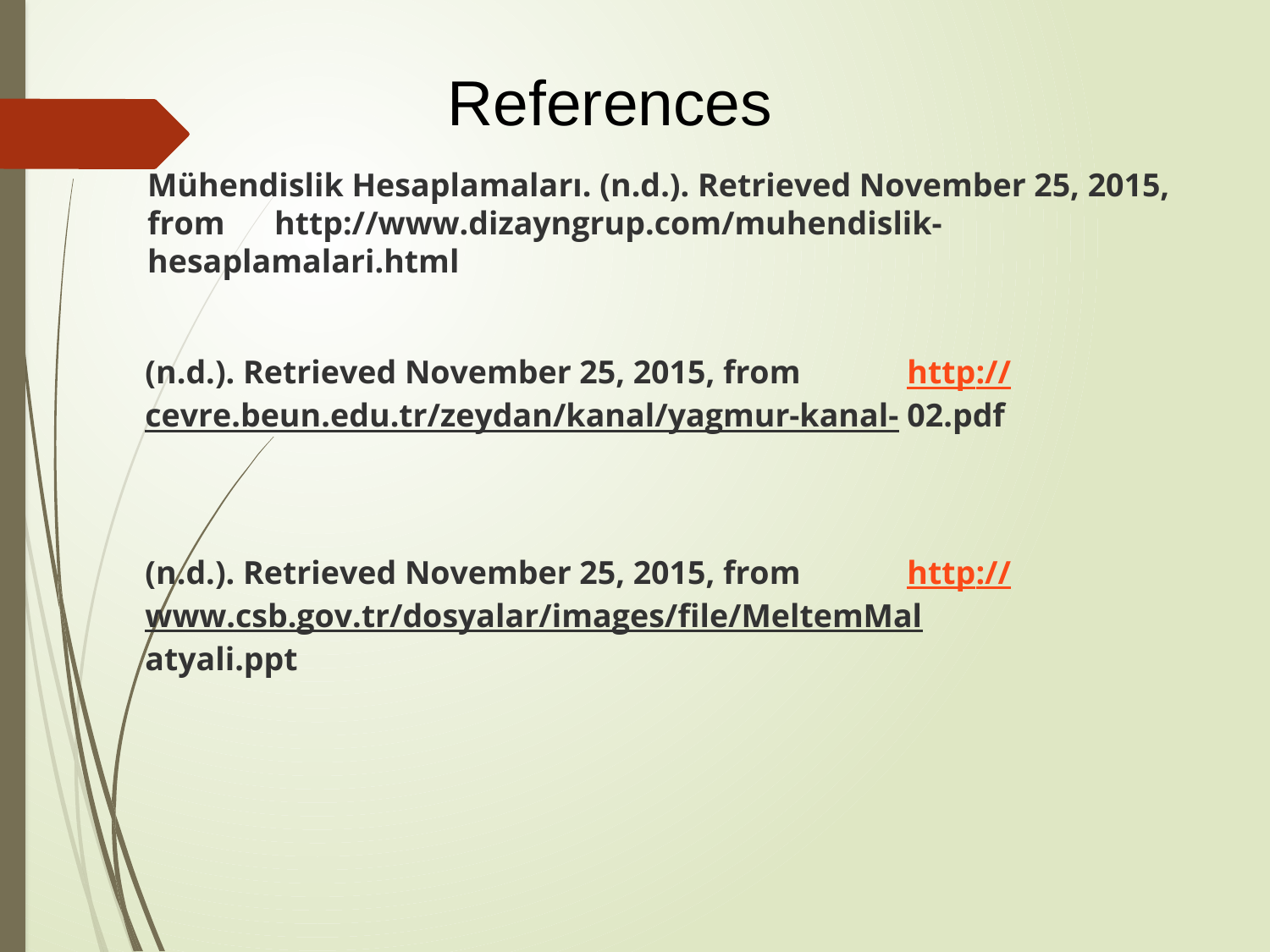

References
Mühendislik Hesaplamaları. (n.d.). Retrieved November 25, 2015, from 	http://www.dizayngrup.com/muhendislik-hesaplamalari.html
(n.d.). Retrieved November 25, 2015, from 	http://cevre.beun.edu.tr/zeydan/kanal/yagmur-kanal-	02.pdf
(n.d.). Retrieved November 25, 2015, from 	http://www.csb.gov.tr/dosyalar/images/file/MeltemMal	atyali.ppt